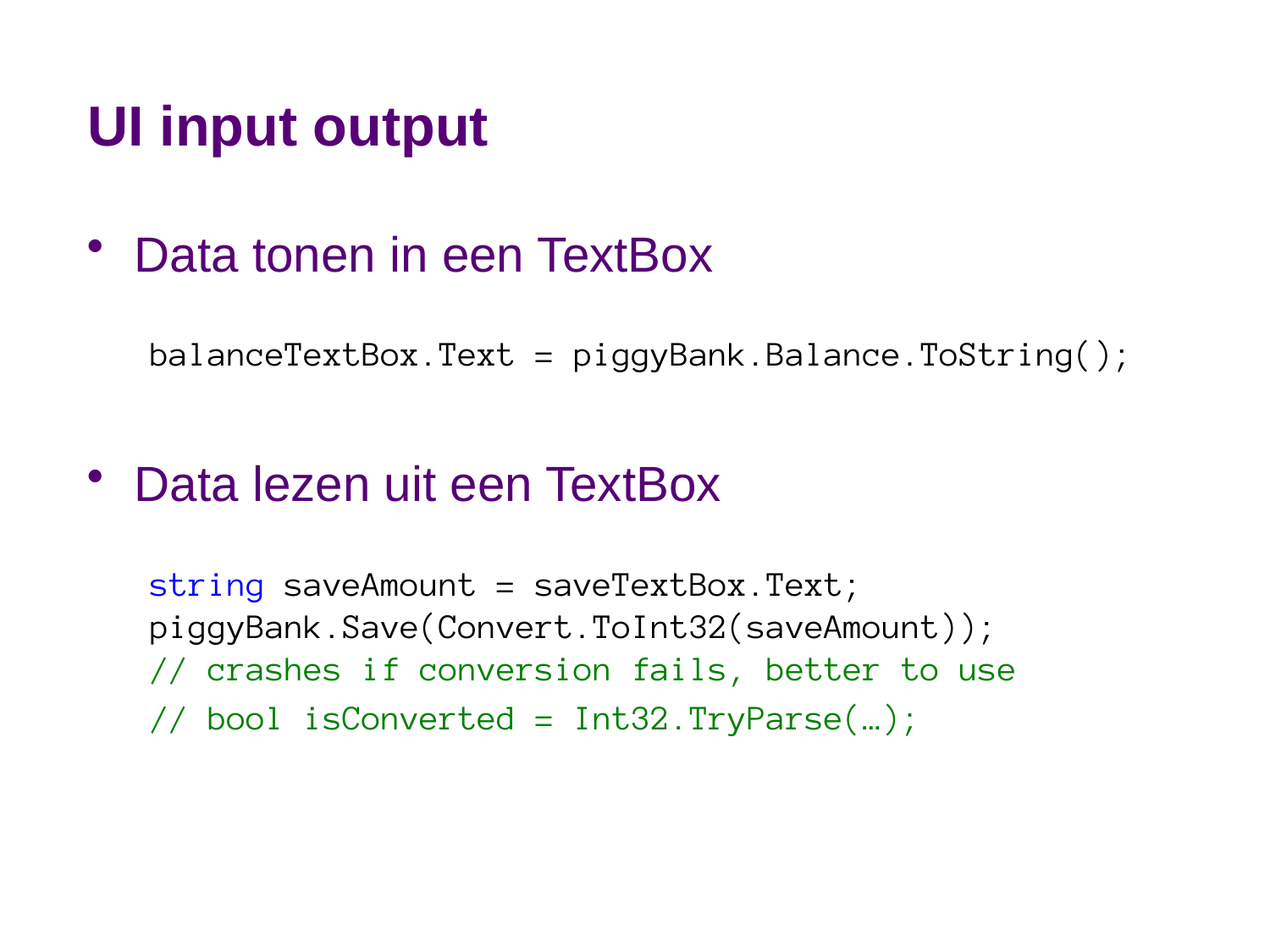

# UI input output
Data tonen in een TextBox
balanceTextBox.Text = piggyBank.Balance.ToString();

Data lezen uit een TextBox
string saveAmount = saveTextBox.Text;
piggyBank.Save(Convert.ToInt32(saveAmount));
// crashes if conversion fails, better to use
// bool isConverted = Int32.TryParse(…);